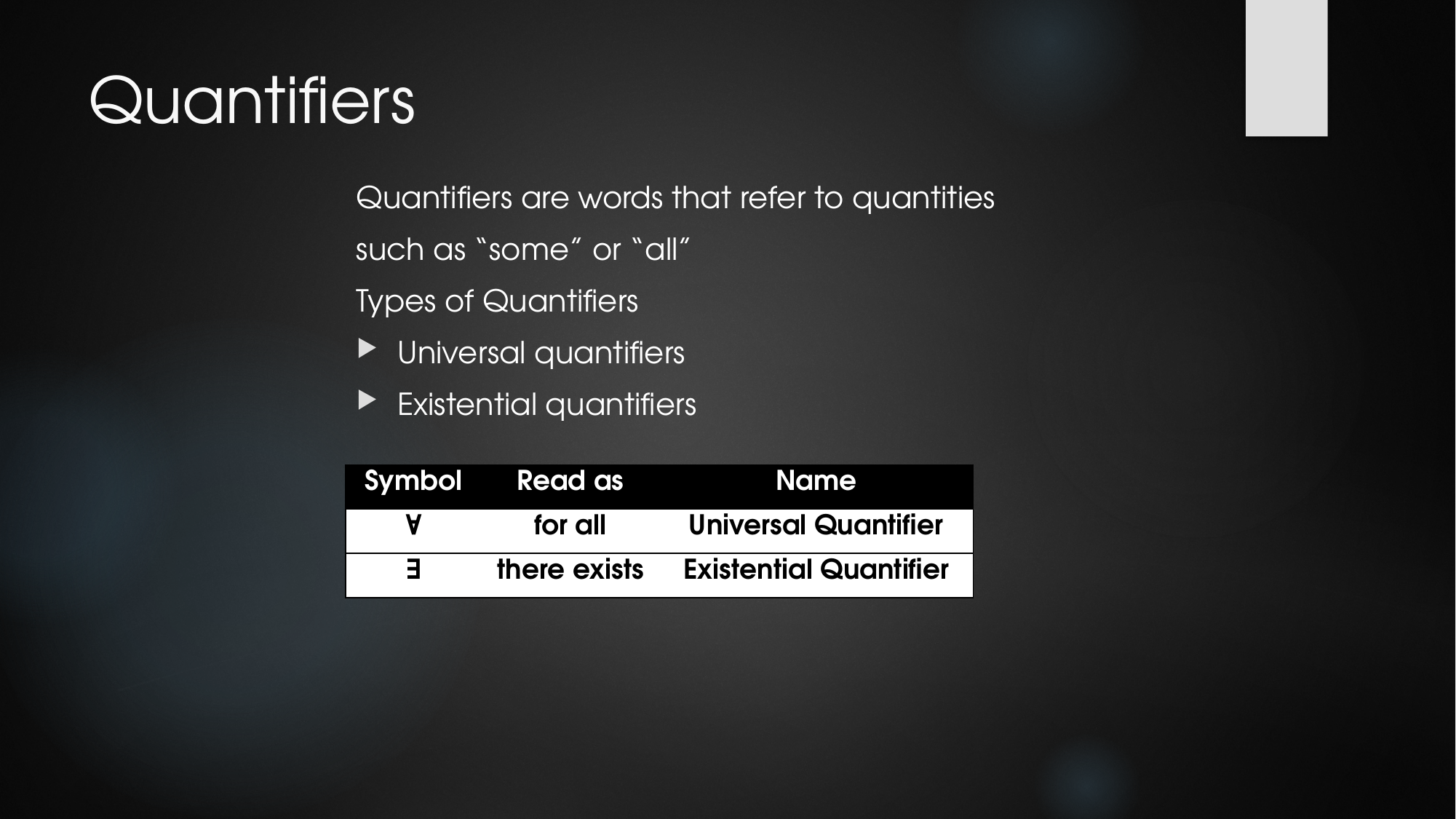

# Quantifiers
Quantifiers are words that refer to quantities
such as “some” or “all”
Types of Quantifiers
Universal quantifiers
Existential quantifiers

| Symbol | Read as | Name |
| --- | --- | --- |
| ∀ | for all | Universal Quantifier |
| ∃ | there exists | Existential Quantifier |